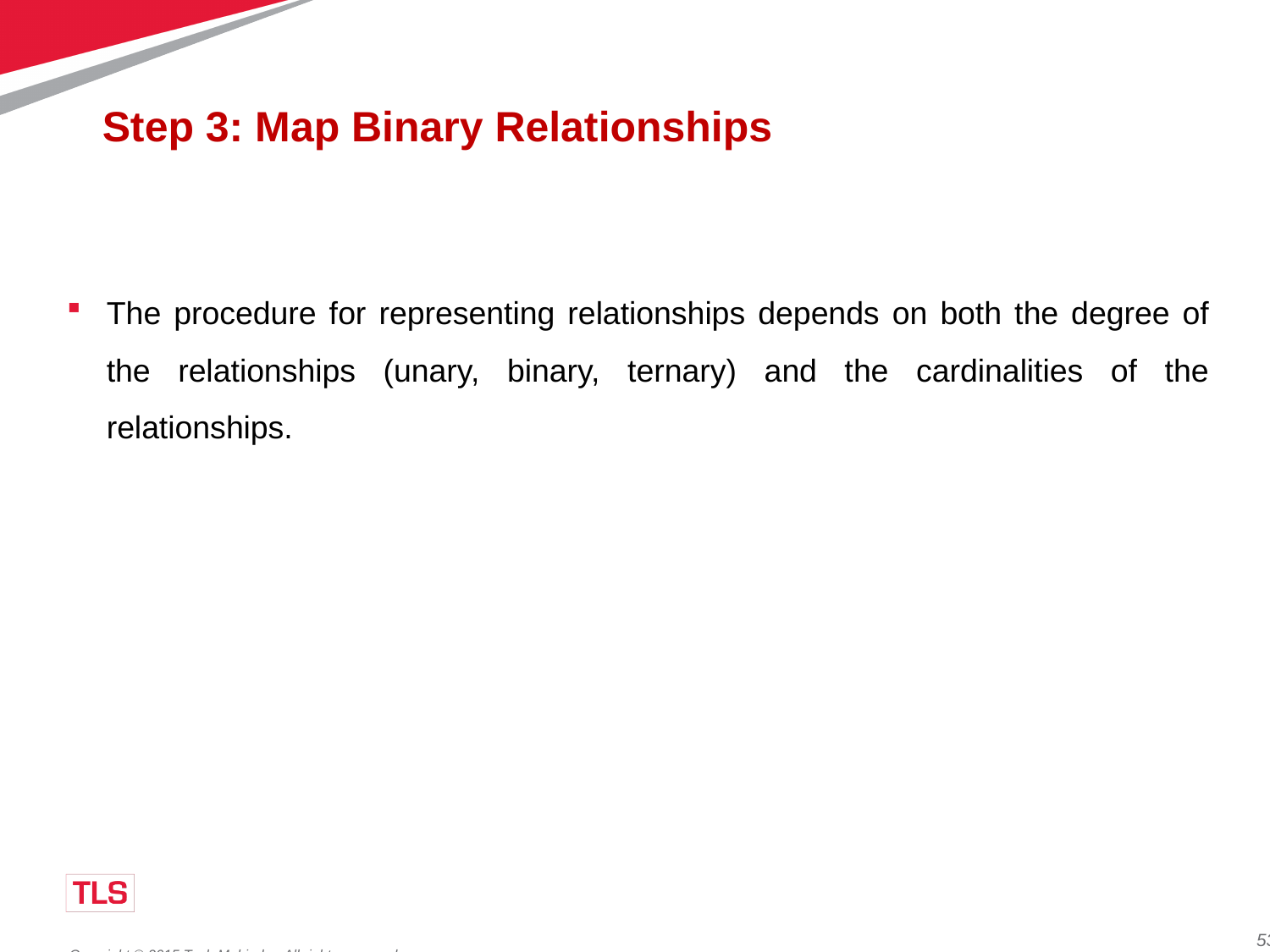

# Step 3: Map Binary Relationships
The procedure for representing relationships depends on both the degree of the relationships (unary, binary, ternary) and the cardinalities of the relationships.